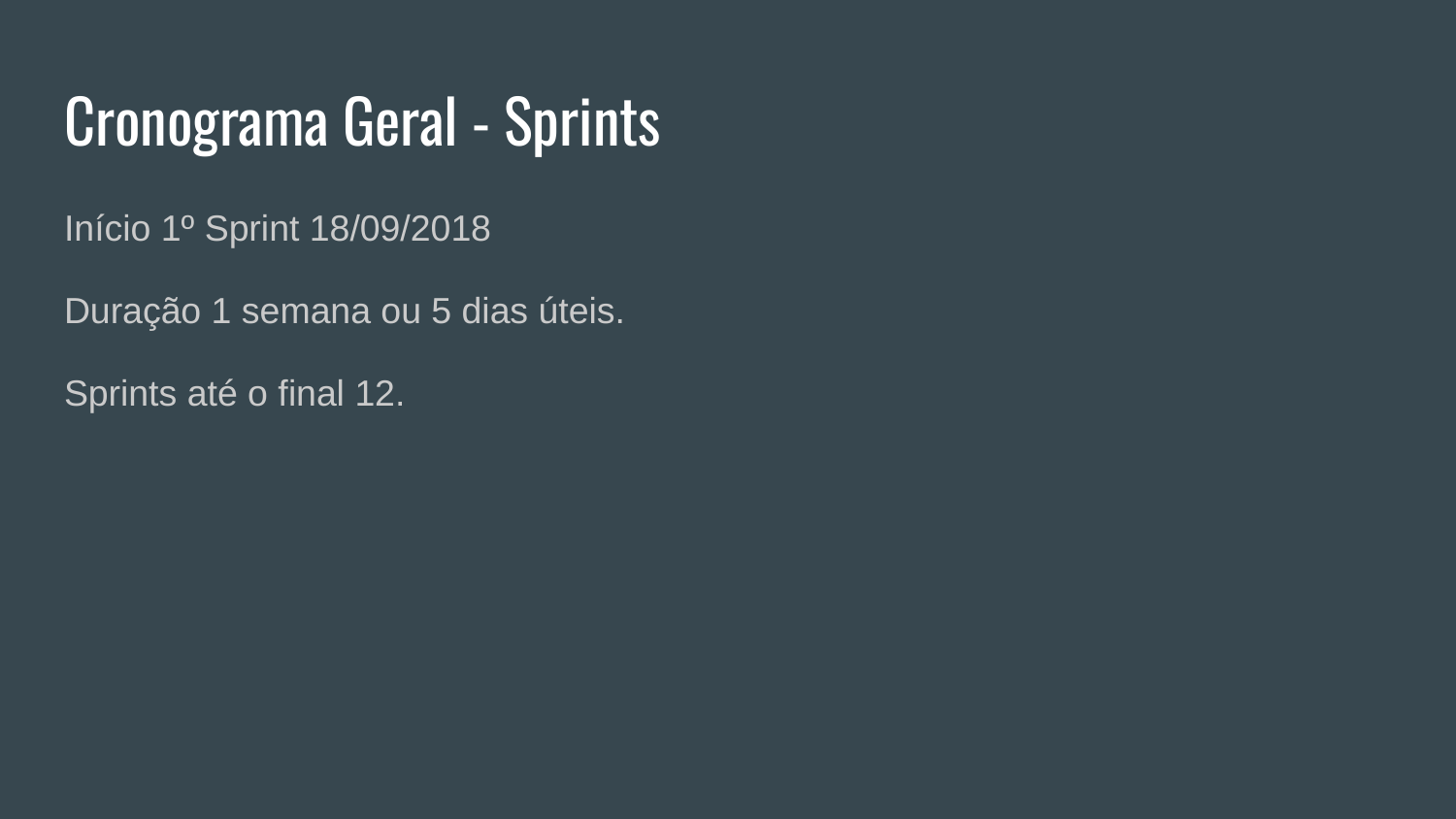

# Cronograma Geral - Sprints
Início 1º Sprint 18/09/2018
Duração 1 semana ou 5 dias úteis.
Sprints até o final 12.